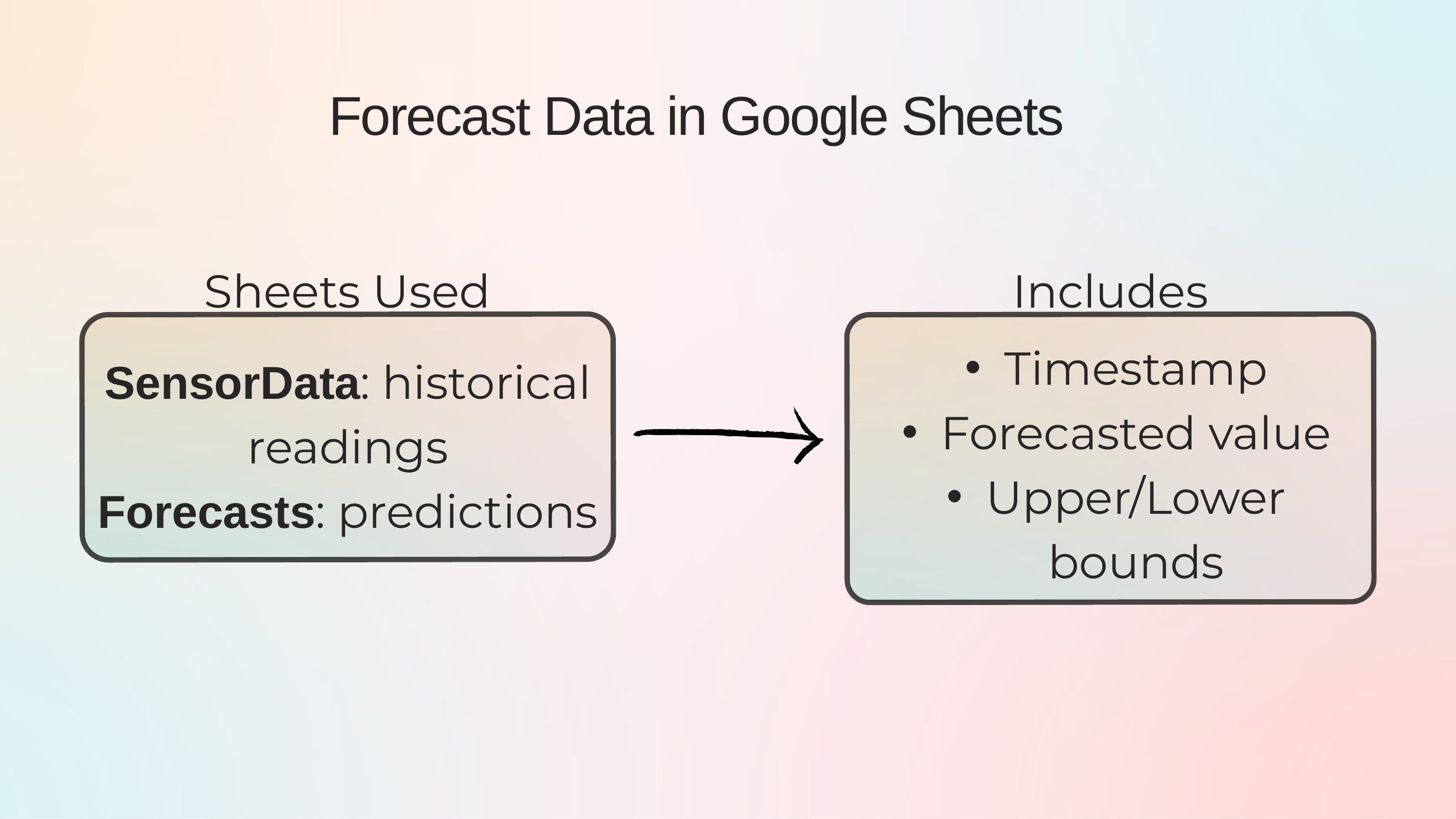

Forecast Data in Google Sheets
Sheets Used
Includes

Timestamp
Forecasted value
Upper/Lower bounds
SensorData: historical readings
Forecasts: predictions